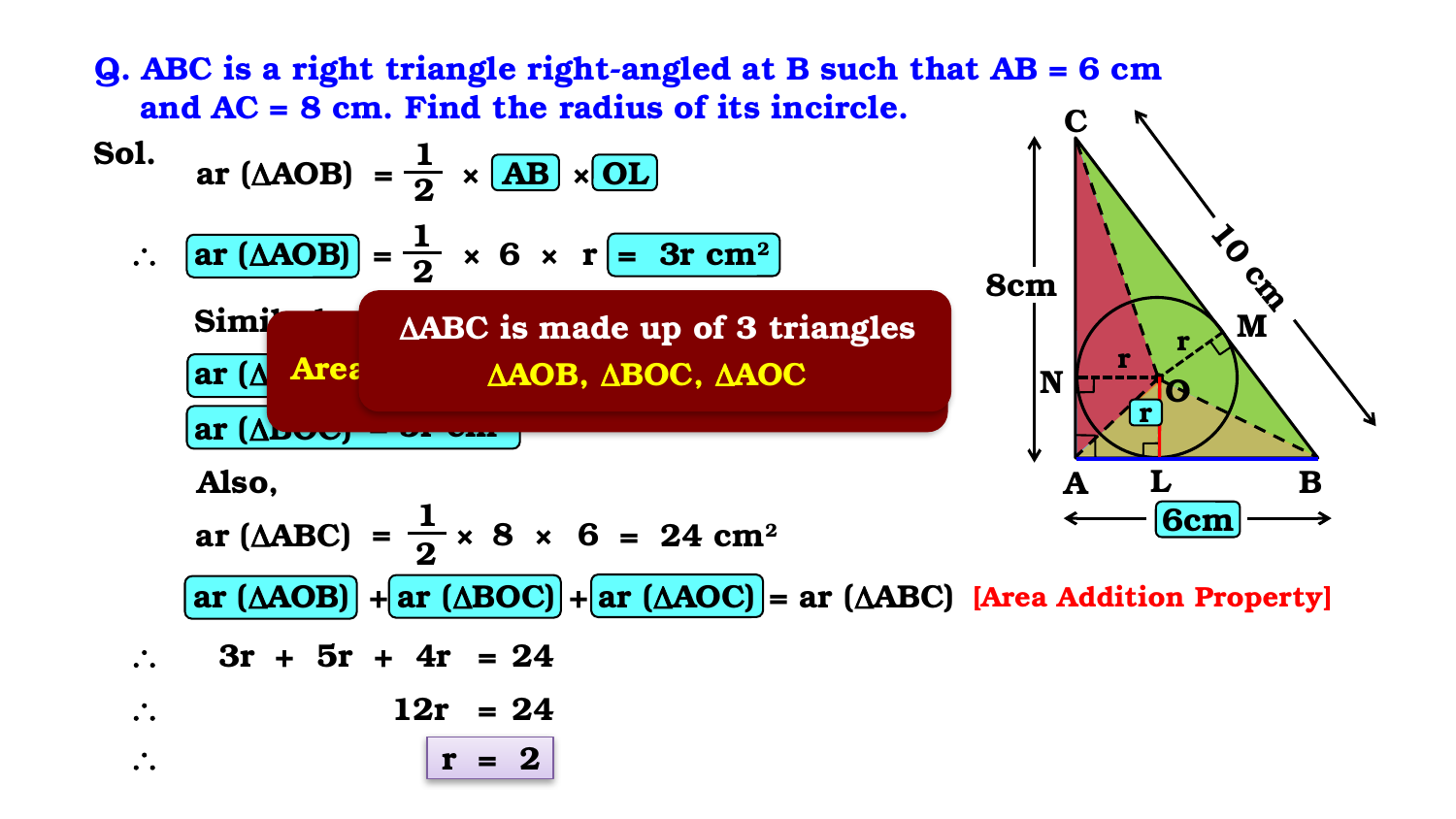

Q. ABC is a right triangle right-angled at B such that AB = 6 cm and AC = 8 cm. Find the radius of its incircle.
10 cm
C

M
N
O
L
B
A

Sol.
1

ar (ΔAOB)
=
×  AB
× OL

2
1
∴
ar (ΔAOB)
=
×
6
×
r
=  3r cm2

8cm
2

Similarly,
ΔABC is made up of 3 triangles

Consider ΔAOB
r
1
Area of triangle
×  base × height
=
2
What is the formula to find area of triangle ?
r

ar (ΔAOC)
= 4r cm2
ΔAOB, ΔBOC, ΔAOC

r
= 5r cm2

ar (ΔBOC)

Also,
1
6cm

=
×
8
×
6
ar (ΔABC)
=  24 cm2
2
ar (ΔAOB)
+
ar (ΔBOC)
+
ar (ΔAOC)
=
ar (ΔABC)
[Area Addition Property]

∴
3r
+  5r
+  4r
=
24
∴
12r
=
24
∴
   r  =  2